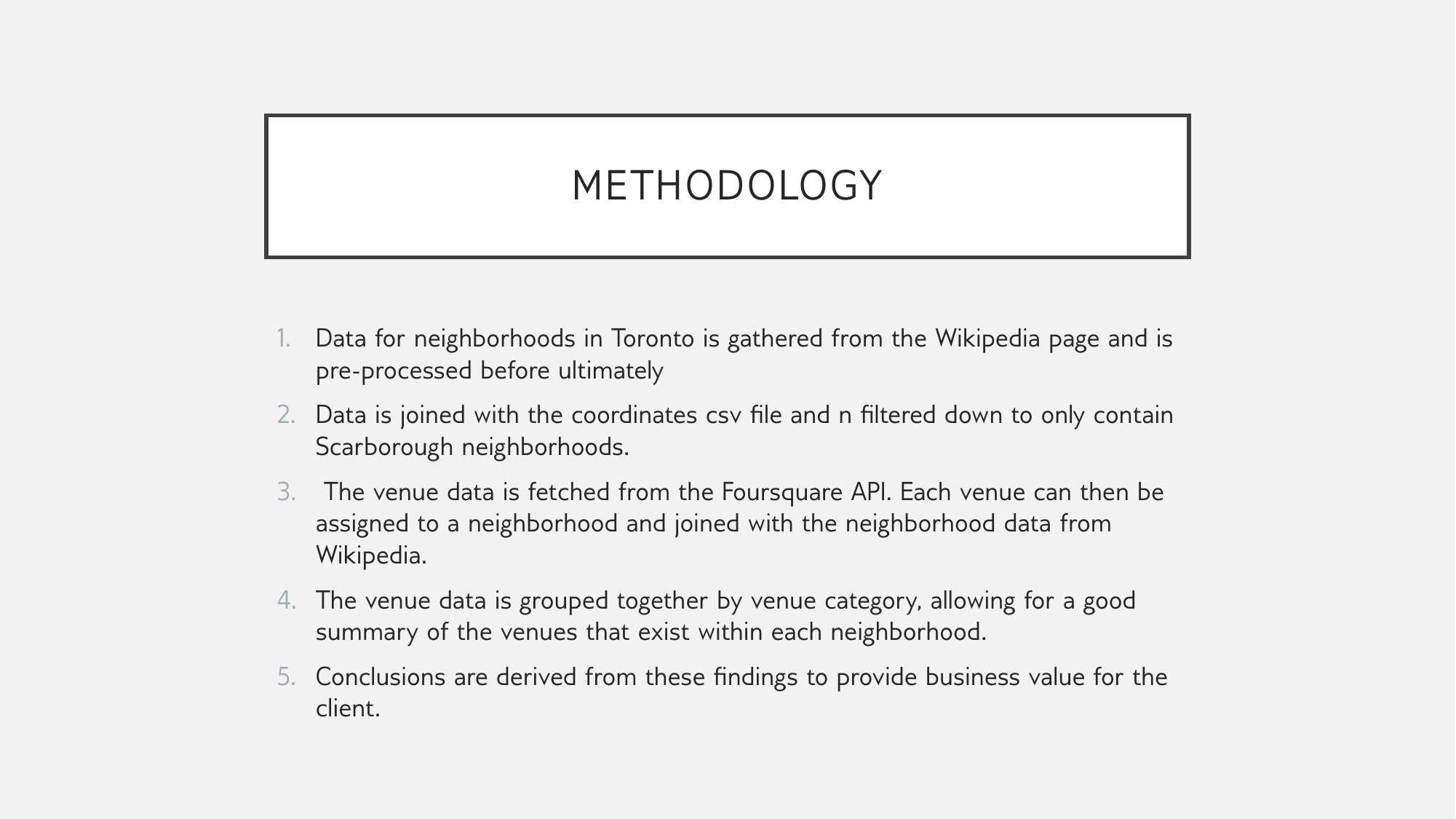

# Methodology
Data for neighborhoods in Toronto is gathered from the Wikipedia page and is pre-processed before ultimately
Data is joined with the coordinates csv file and n filtered down to only contain Scarborough neighborhoods.
 The venue data is fetched from the Foursquare API. Each venue can then be assigned to a neighborhood and joined with the neighborhood data from Wikipedia.
The venue data is grouped together by venue category, allowing for a good summary of the venues that exist within each neighborhood.
Conclusions are derived from these findings to provide business value for the client.